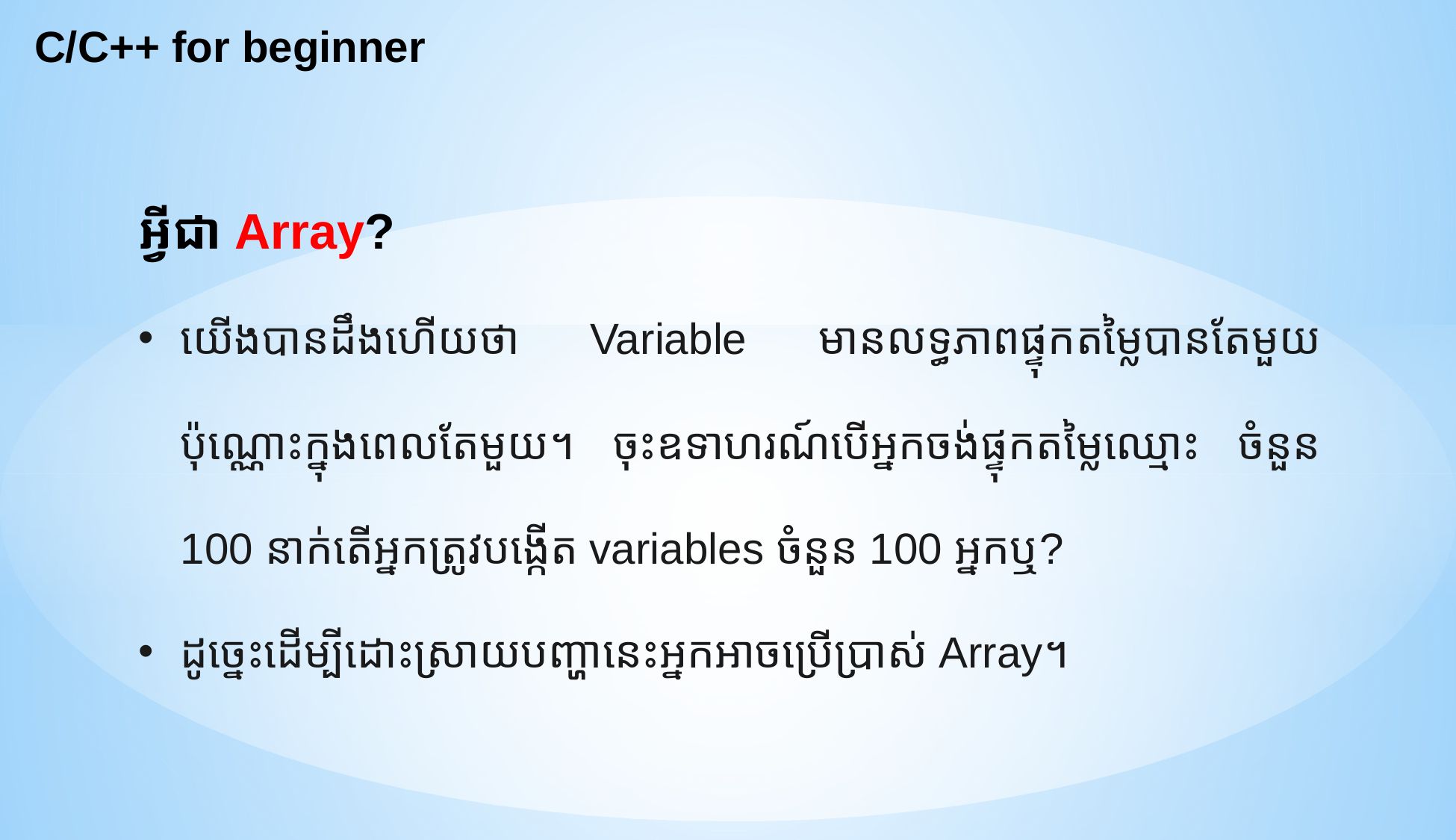

C/C++ for beginner
អ្វីជា Array?
យើងបានដឹងហើយថា Variable មានលទ្ធភាពផ្ទុកតម្លៃបានតែមួយប៉ុណ្ណោះក្នុងពេលតែមួយ។ ចុះឧទាហរណ៍បើអ្នកចង់ផ្ទុកតម្លៃឈ្មោះ ចំនួន 100 នាក់តើអ្នកត្រូវបង្កើត variables ចំនួន 100 អ្នកឬ?
ដូច្នេះដើម្បីដោះស្រាយបញ្ហានេះអ្នកអាចប្រើប្រាស់ Array។